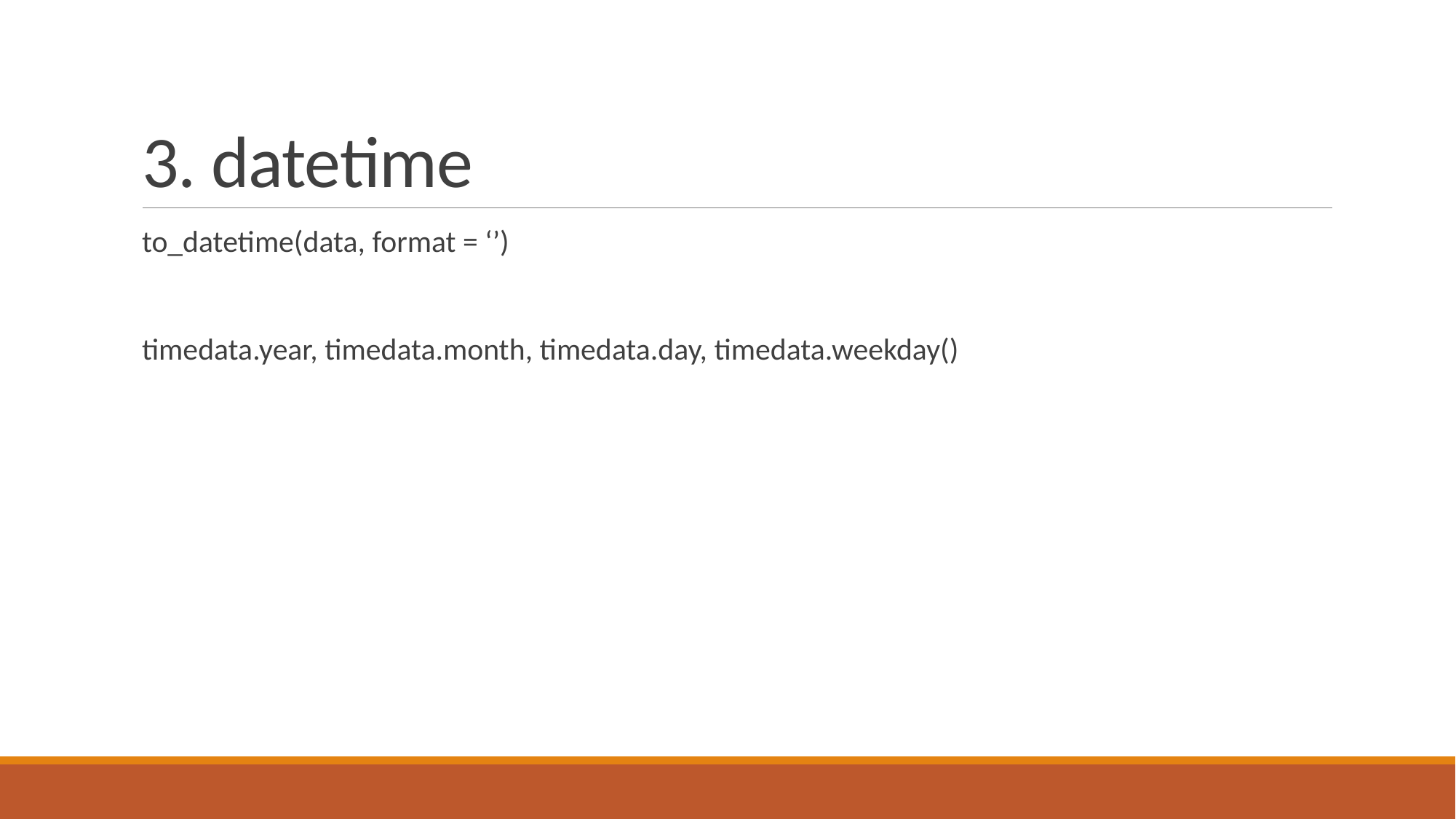

# 3. datetime
to_datetime(data, format = ‘’)

timedata.year, timedata.month, timedata.day, timedata.weekday()